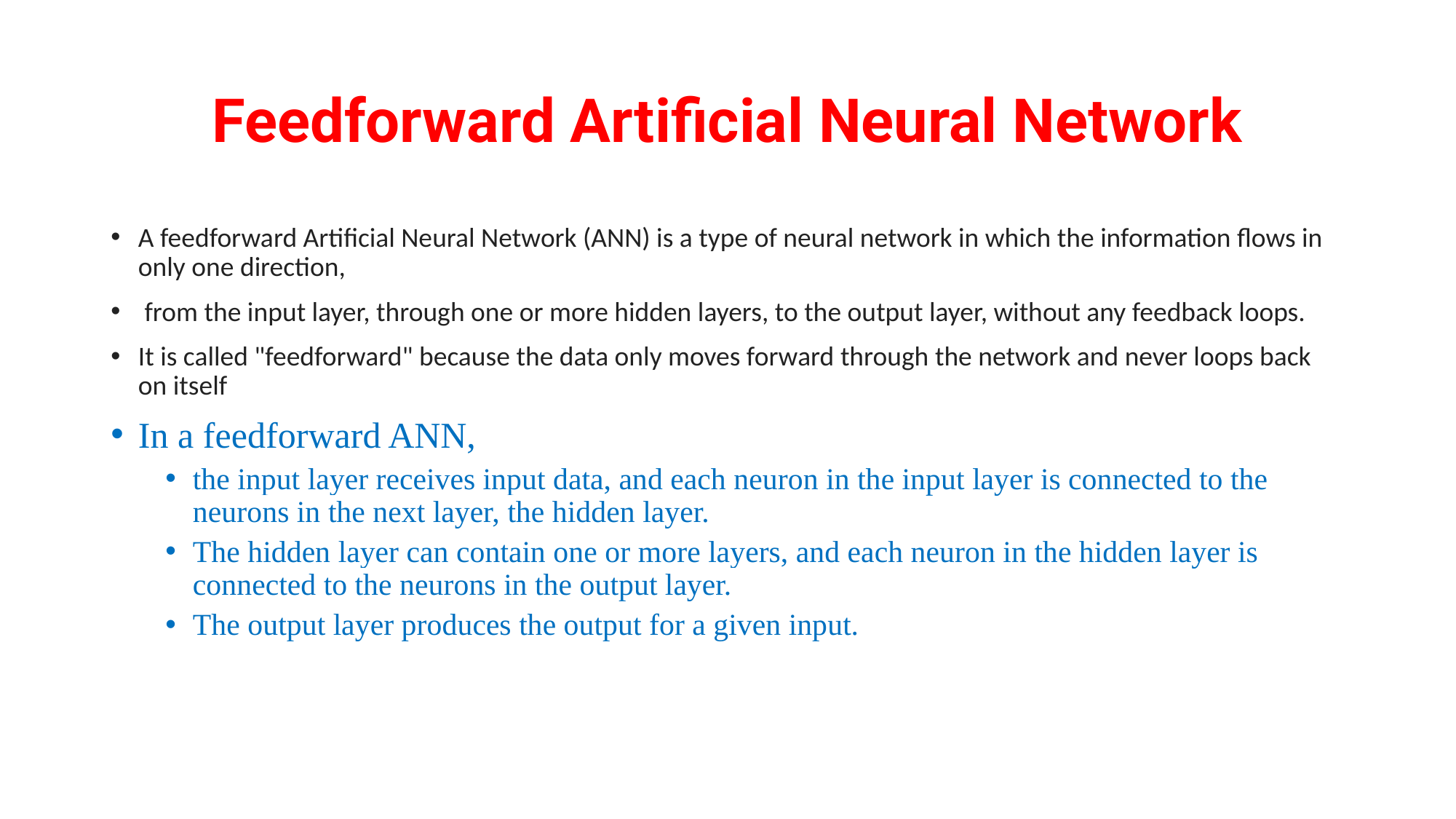

# Feedforward Artificial Neural Network
A feedforward Artificial Neural Network (ANN) is a type of neural network in which the information flows in only one direction,
 from the input layer, through one or more hidden layers, to the output layer, without any feedback loops.
It is called "feedforward" because the data only moves forward through the network and never loops back on itself
In a feedforward ANN,
the input layer receives input data, and each neuron in the input layer is connected to the neurons in the next layer, the hidden layer.
The hidden layer can contain one or more layers, and each neuron in the hidden layer is connected to the neurons in the output layer.
The output layer produces the output for a given input.